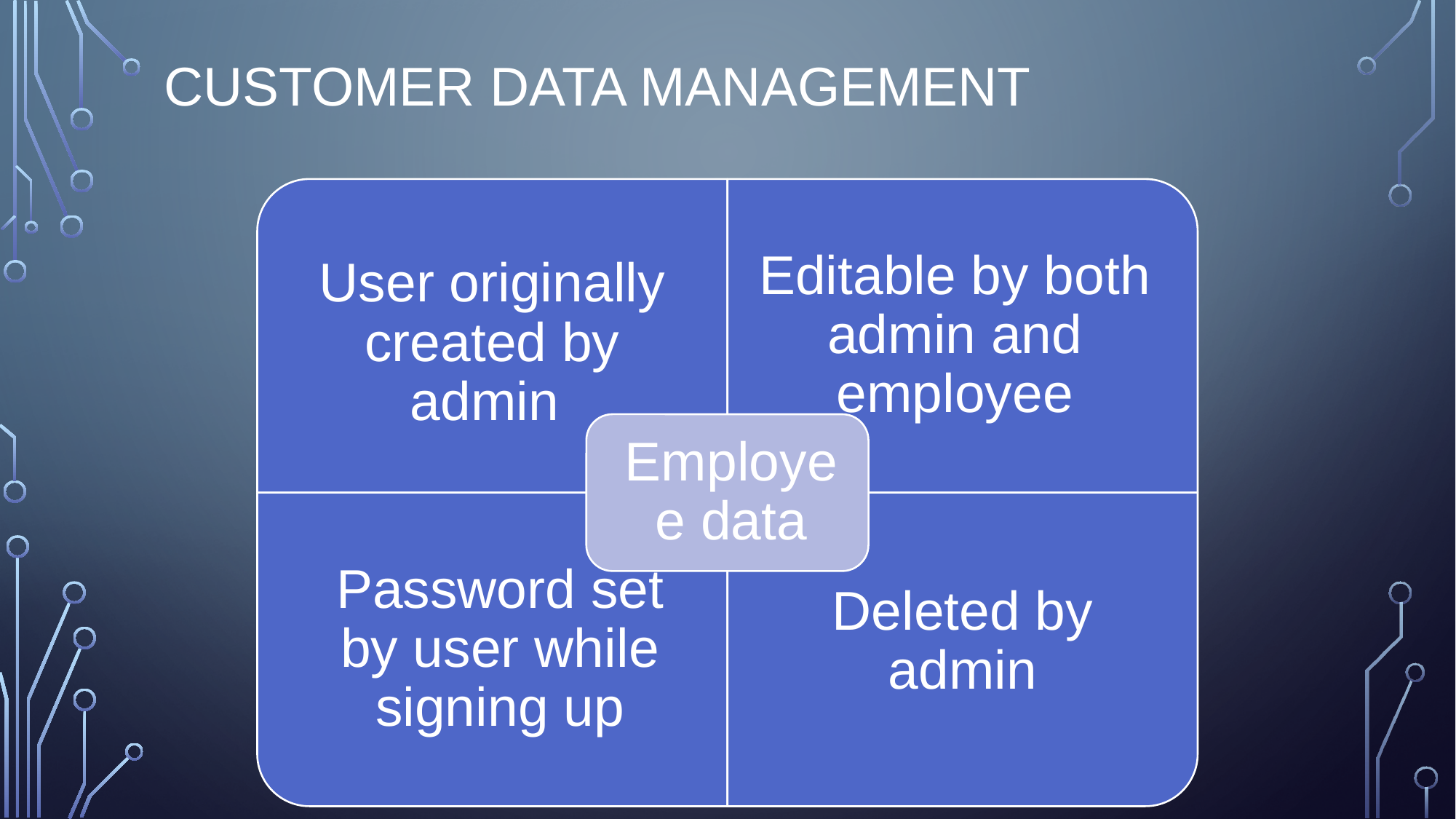

# CUSTOMER DATA MANAGEMENT
User originally created by admin
Editable by both admin and employee
Password set by user while signing up
Deleted by admin
Employee data